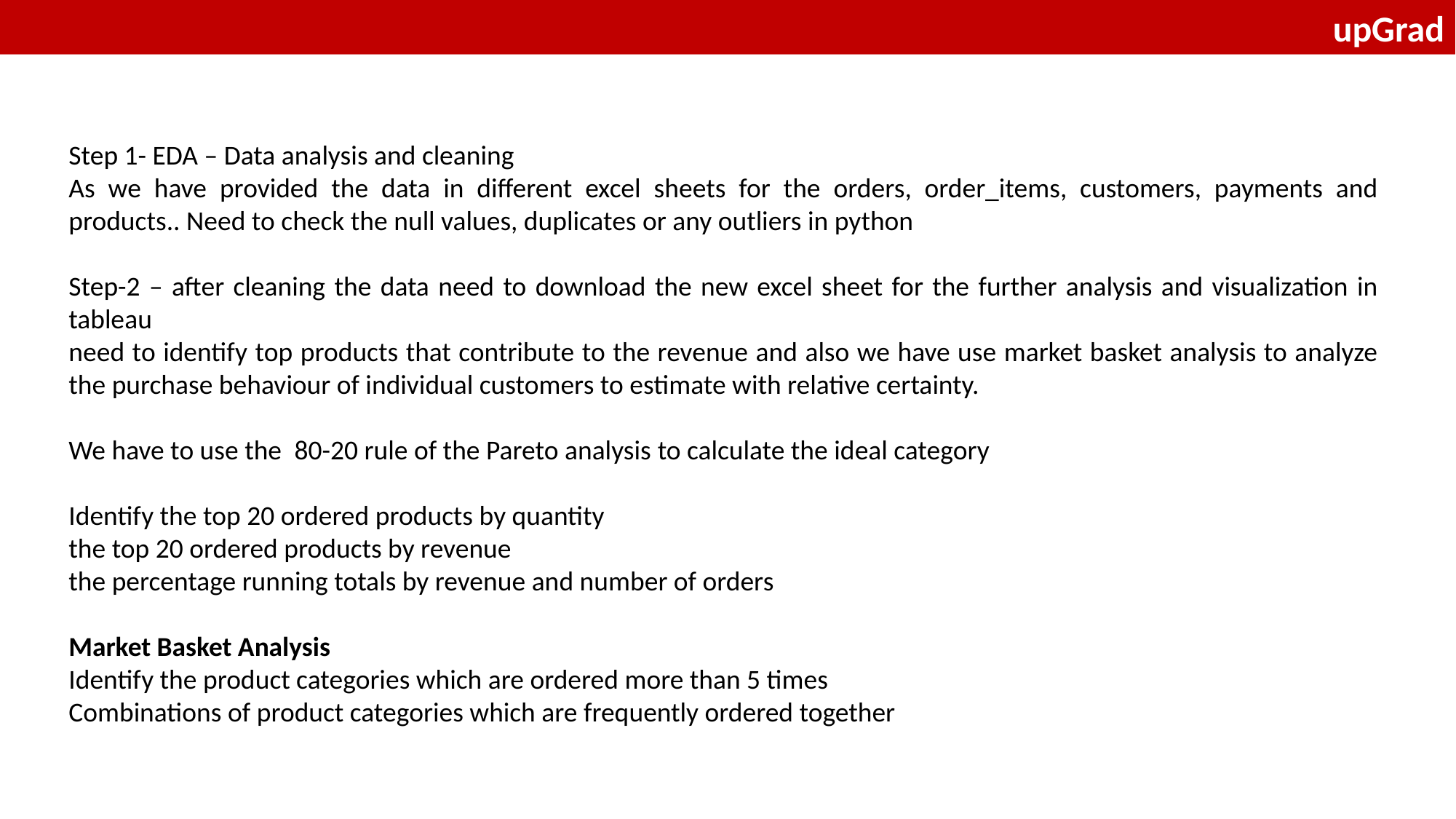

upGrad
Step 1- EDA – Data analysis and cleaning
As we have provided the data in different excel sheets for the orders, order_items, customers, payments and products.. Need to check the null values, duplicates or any outliers in python

Step-2 – after cleaning the data need to download the new excel sheet for the further analysis and visualization in tableau
need to identify top products that contribute to the revenue and also we have use market basket analysis to analyze the purchase behaviour of individual customers to estimate with relative certainty.

We have to use the  80-20 rule of the Pareto analysis to calculate the ideal category

Identify the top 20 ordered products by quantity
the top 20 ordered products by revenue
the percentage running totals by revenue and number of orders

Market Basket Analysis
Identify the product categories which are ordered more than 5 times
Combinations of product categories which are frequently ordered together